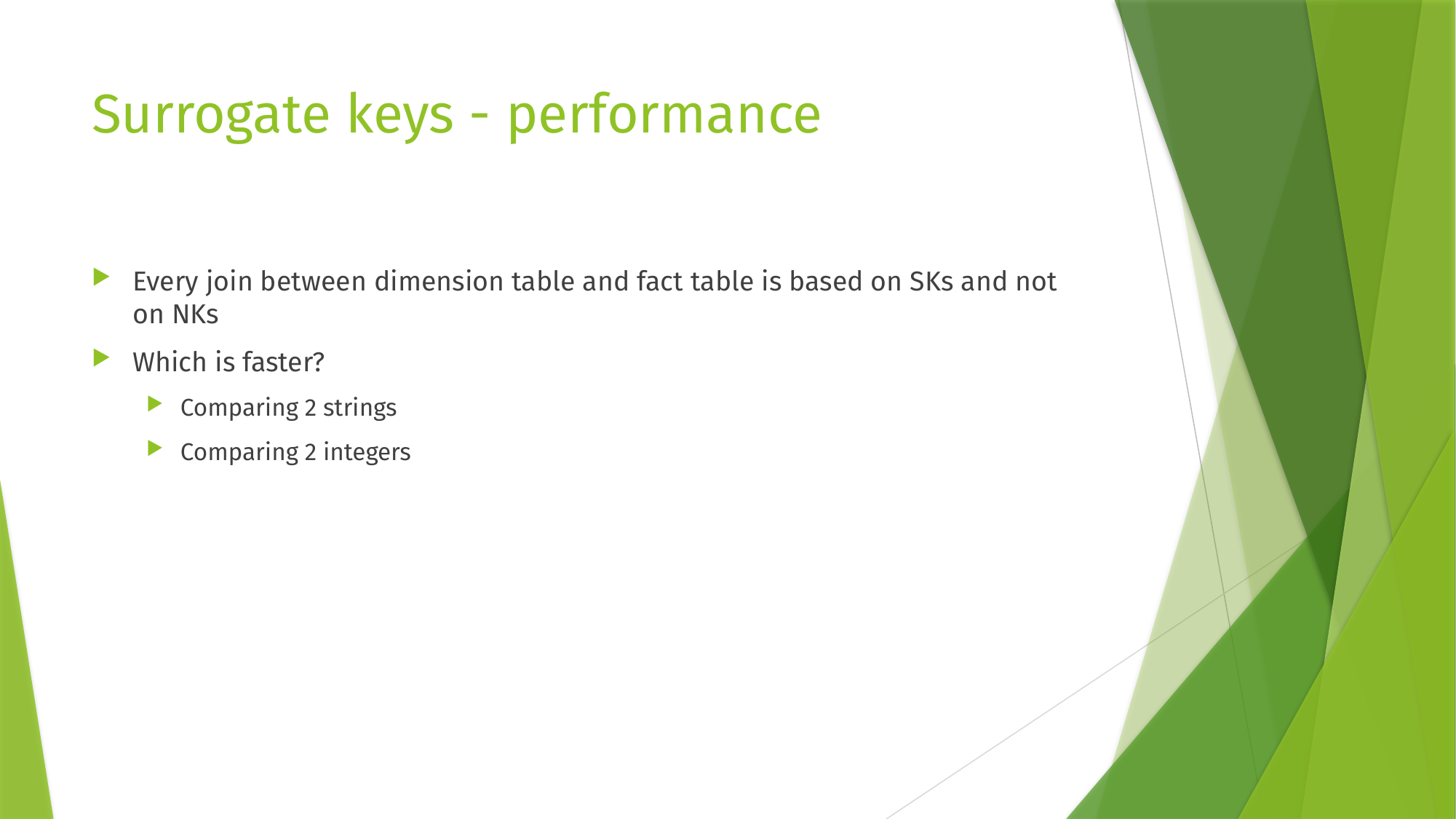

# Surrogate keys - performance
Every join between dimension table and fact table is based on SKs and not on NKs
Which is faster?
Comparing 2 strings
Comparing 2 integers